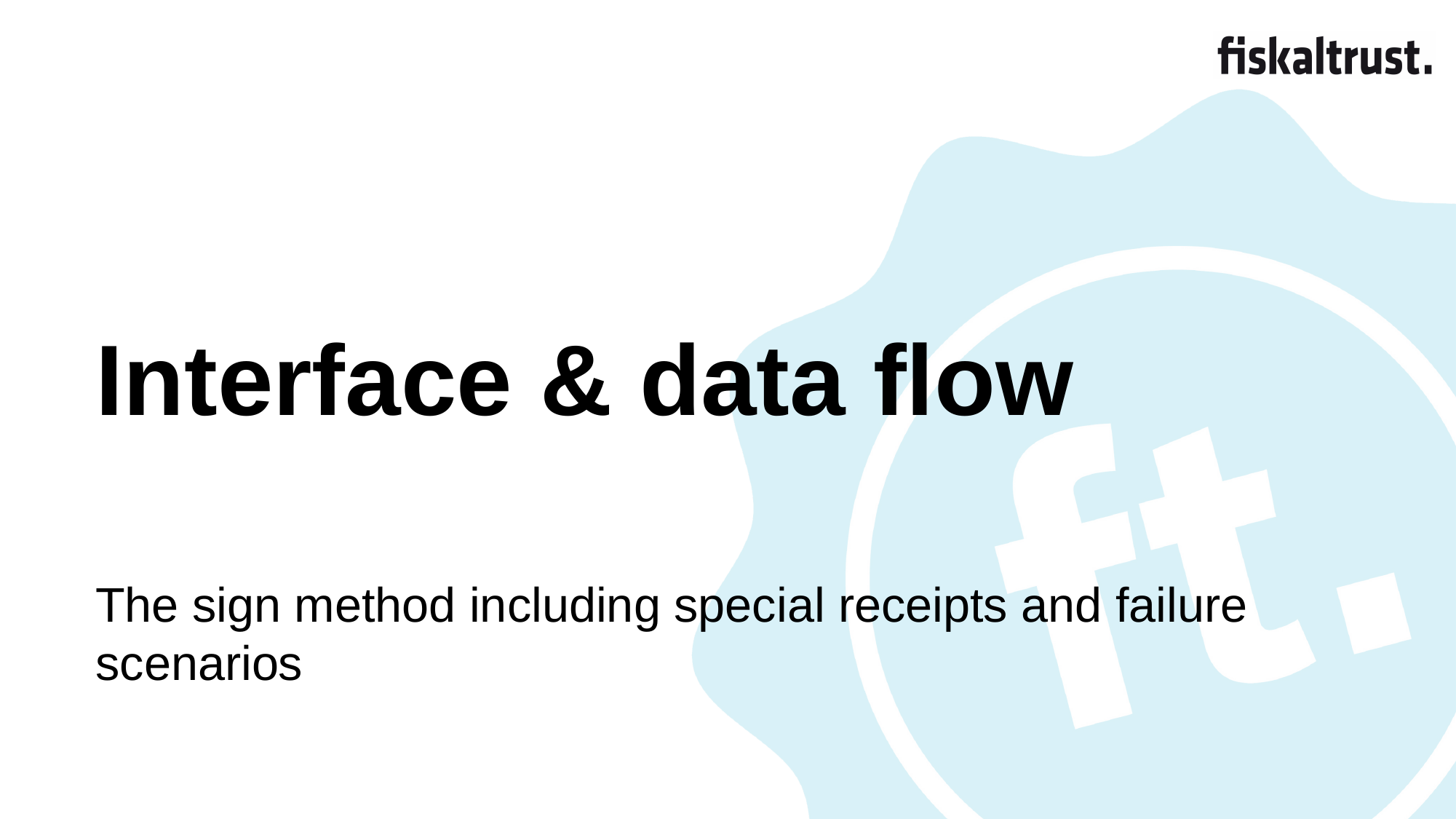

# Interface & data flow
The sign method including special receipts and failure scenarios